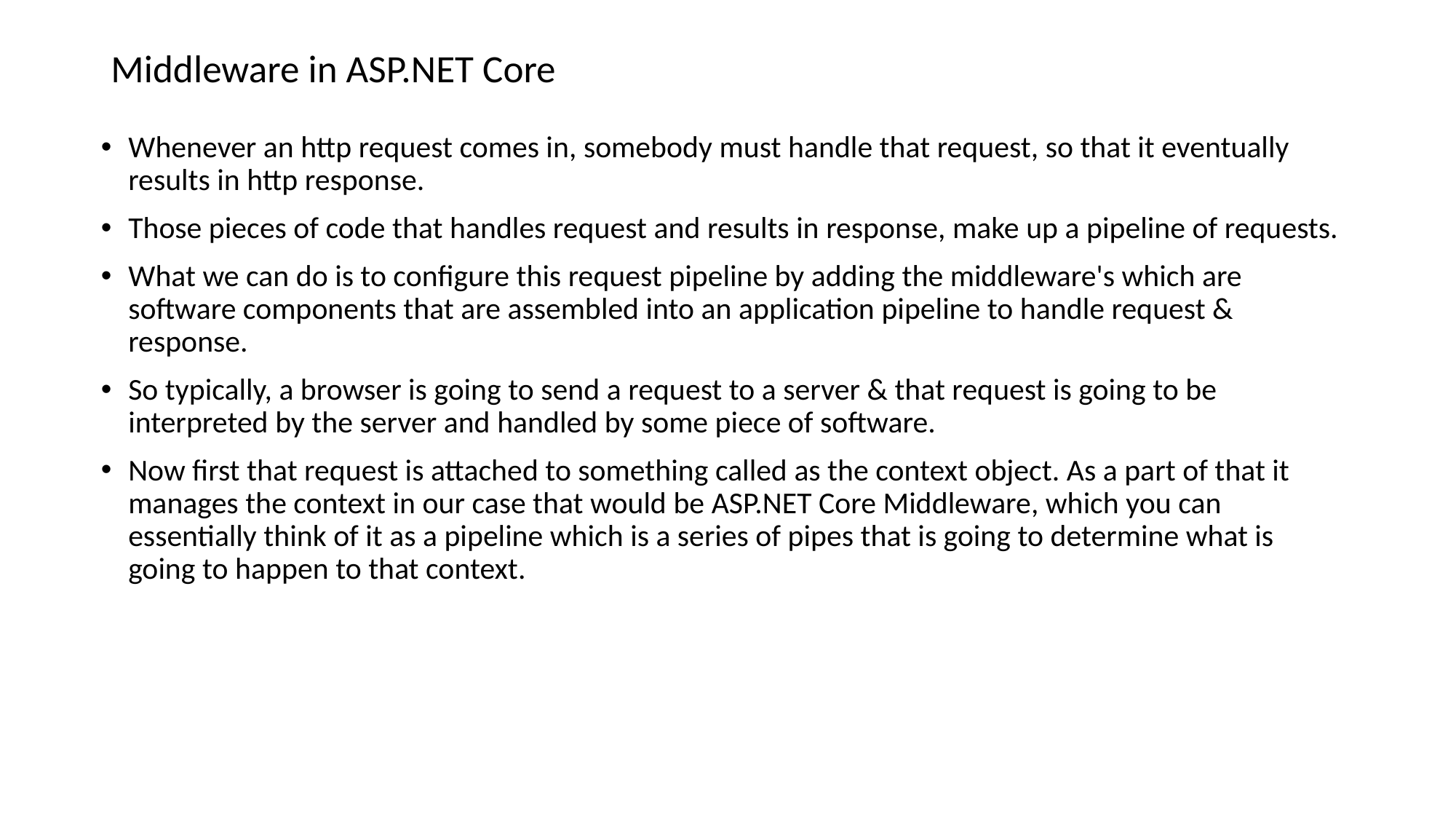

# Middleware in ASP.NET Core
Whenever an http request comes in, somebody must handle that request, so that it eventually results in http response.
Those pieces of code that handles request and results in response, make up a pipeline of requests.
What we can do is to configure this request pipeline by adding the middleware's which are software components that are assembled into an application pipeline to handle request & response.
So typically, a browser is going to send a request to a server & that request is going to be interpreted by the server and handled by some piece of software.
Now first that request is attached to something called as the context object. As a part of that it manages the context in our case that would be ASP.NET Core Middleware, which you can essentially think of it as a pipeline which is a series of pipes that is going to determine what is going to happen to that context.